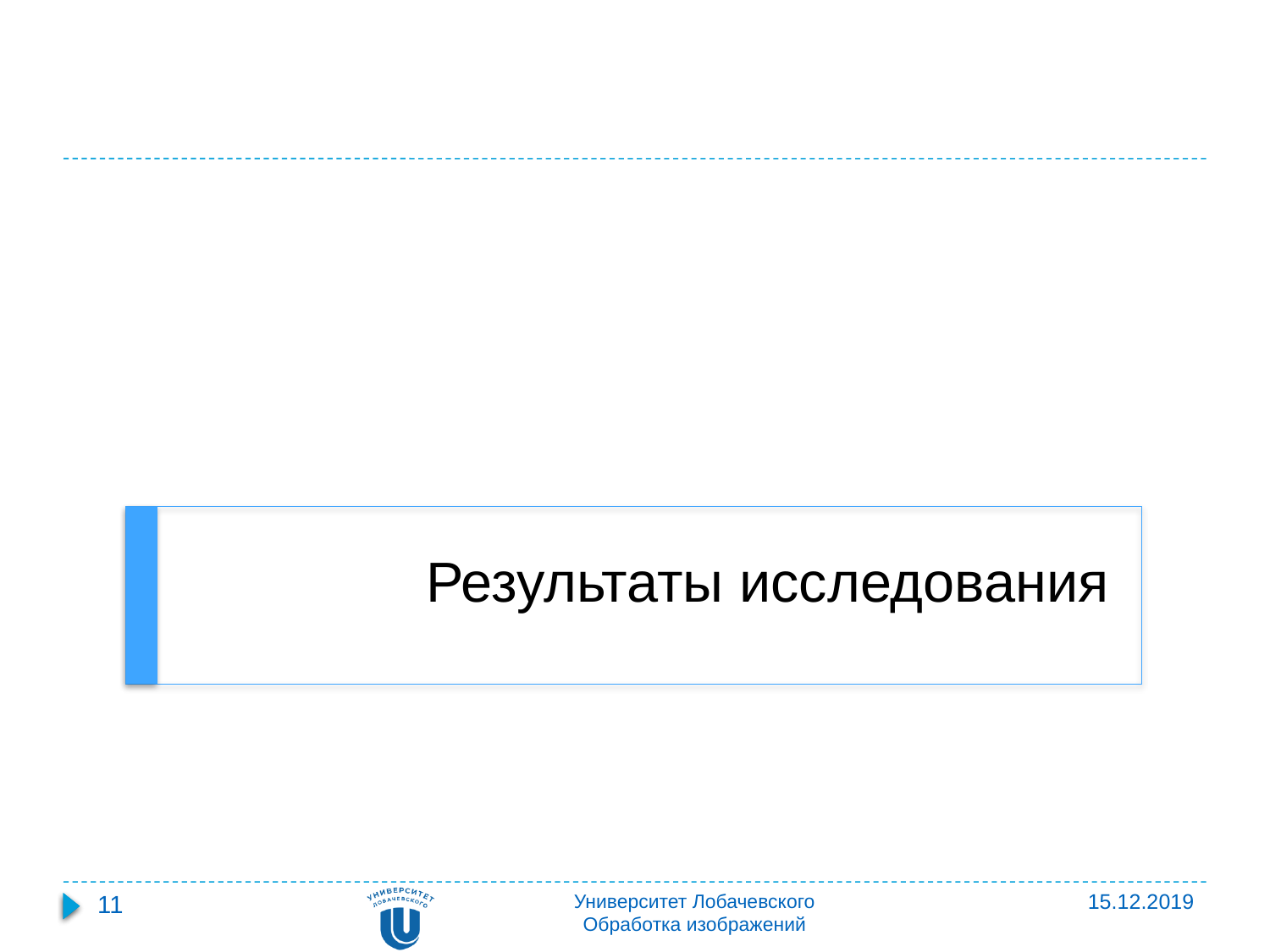

# Результаты исследования
11
Университет Лобачевского
Обработка изображений
15.12.2019